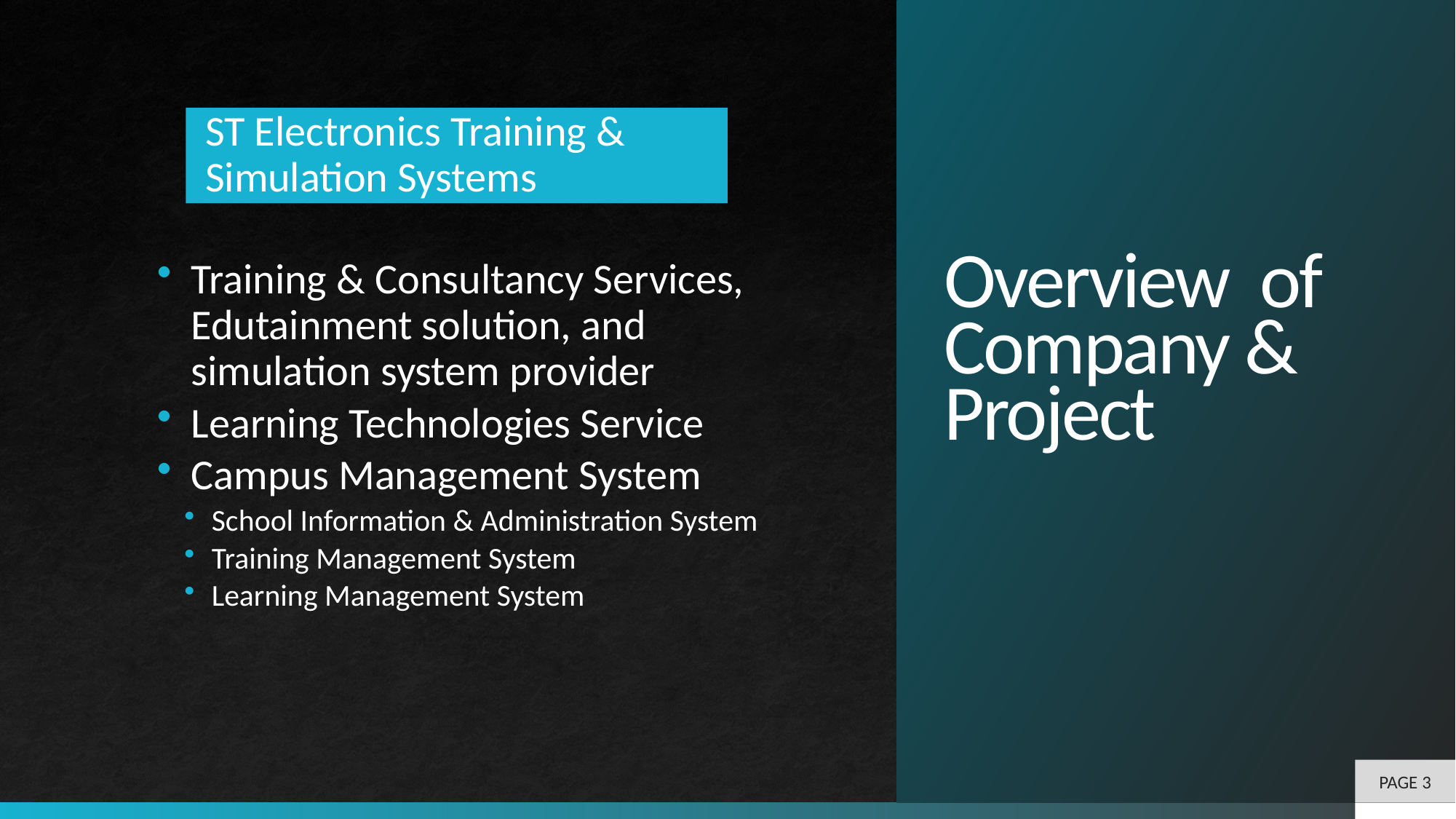

# Overview  of Company & Project
Training & Consultancy Services, Edutainment solution, and simulation system provider
Learning Technologies Service
Campus Management System
School Information & Administration System
Training Management System
Learning Management System

ST Electronics Training & Simulation Systems
PAGE 3